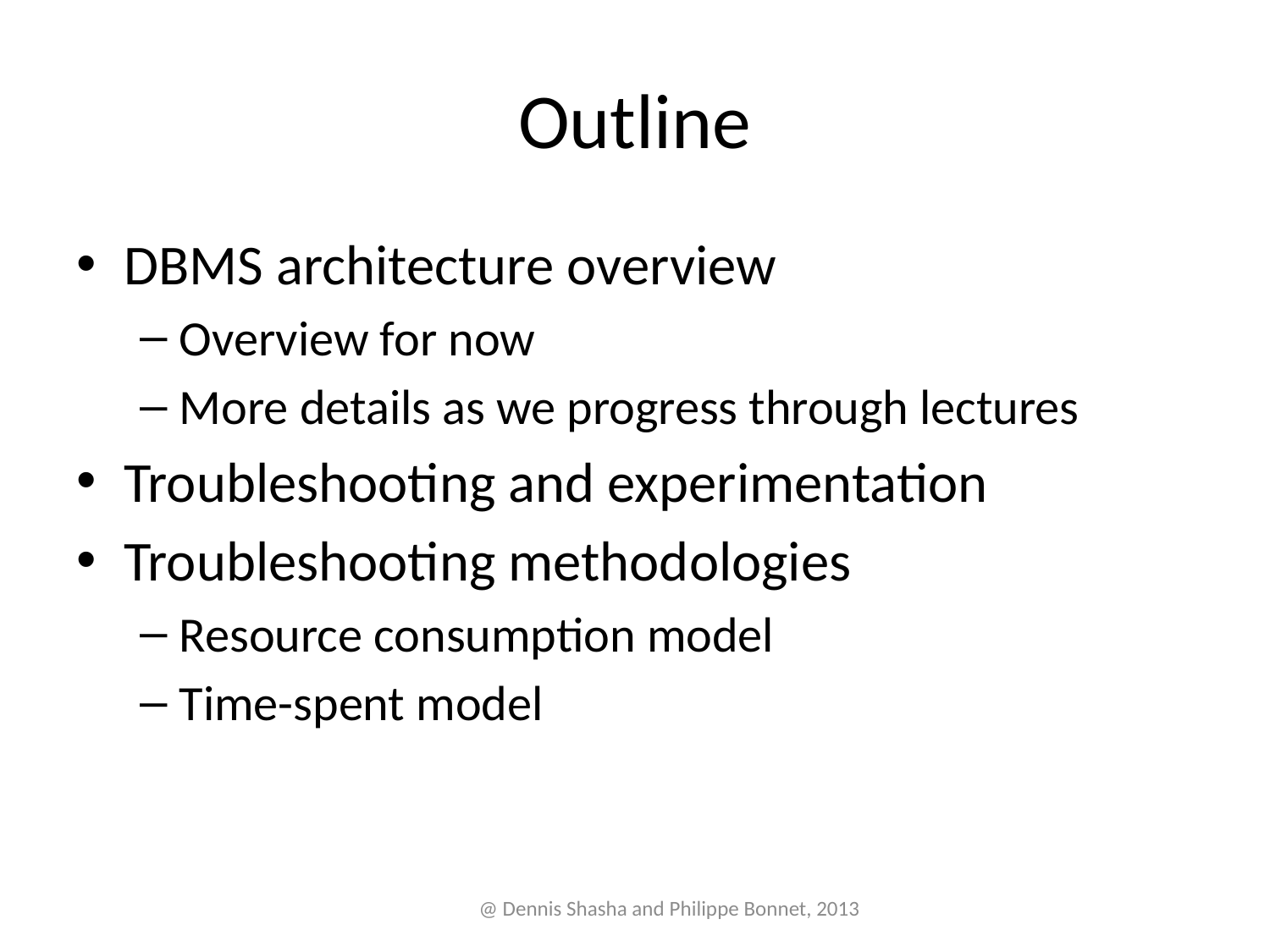

# Outline
DBMS architecture overview
Overview for now
More details as we progress through lectures
Troubleshooting and experimentation
Troubleshooting methodologies
Resource consumption model
Time-spent model
@ Dennis Shasha and Philippe Bonnet, 2013